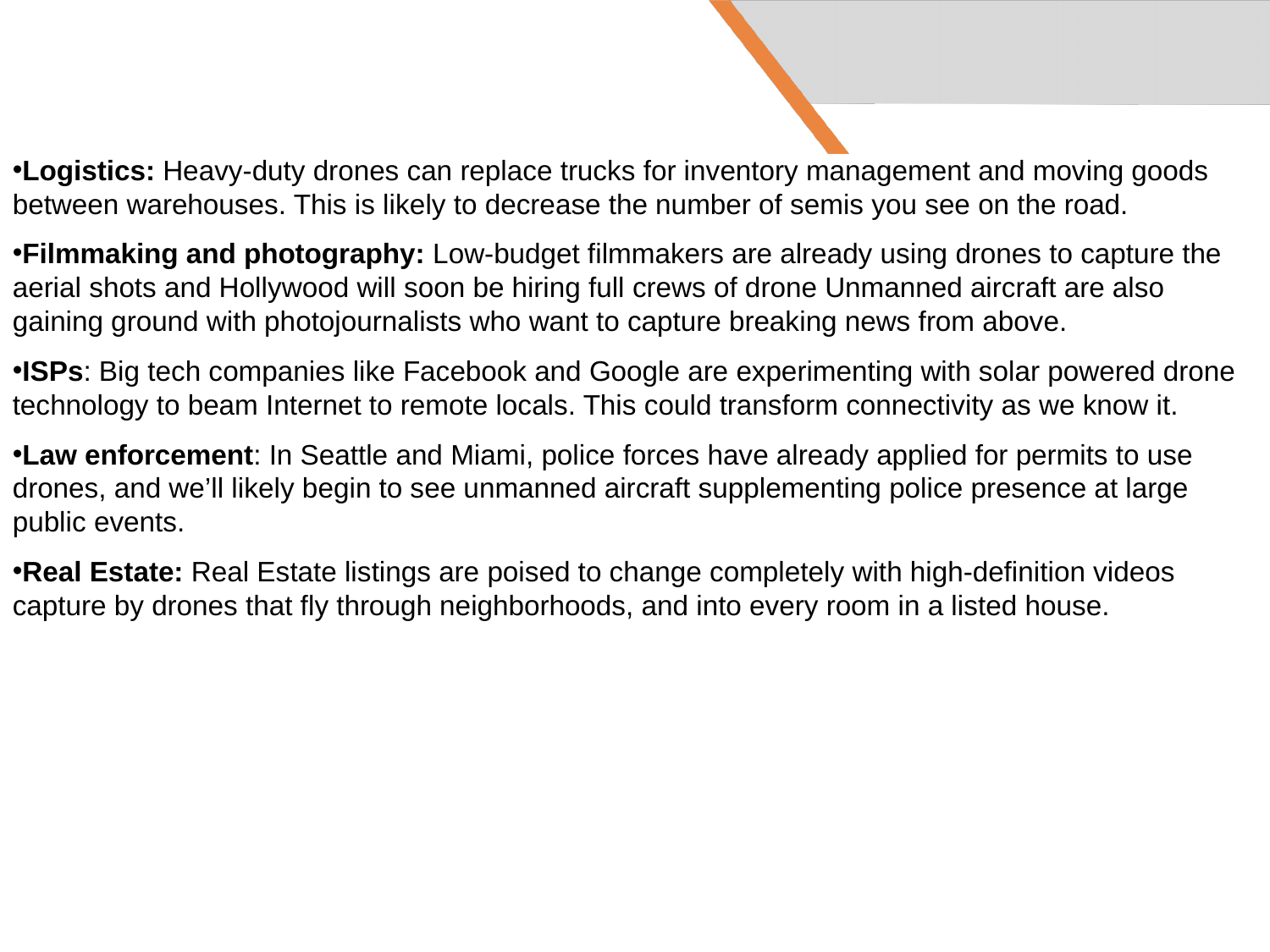

Logistics: Heavy-duty drones can replace trucks for inventory management and moving goods between warehouses. This is likely to decrease the number of semis you see on the road.
Filmmaking and photography: Low-budget filmmakers are already using drones to capture the aerial shots and Hollywood will soon be hiring full crews of drone Unmanned aircraft are also gaining ground with photojournalists who want to capture breaking news from above.
ISPs: Big tech companies like Facebook and Google are experimenting with solar powered drone technology to beam Internet to remote locals. This could transform connectivity as we know it.
Law enforcement: In Seattle and Miami, police forces have already applied for permits to use drones, and we’ll likely begin to see unmanned aircraft supplementing police presence at large public events.
Real Estate: Real Estate listings are poised to change completely with high-definition videos capture by drones that fly through neighborhoods, and into every room in a listed house.